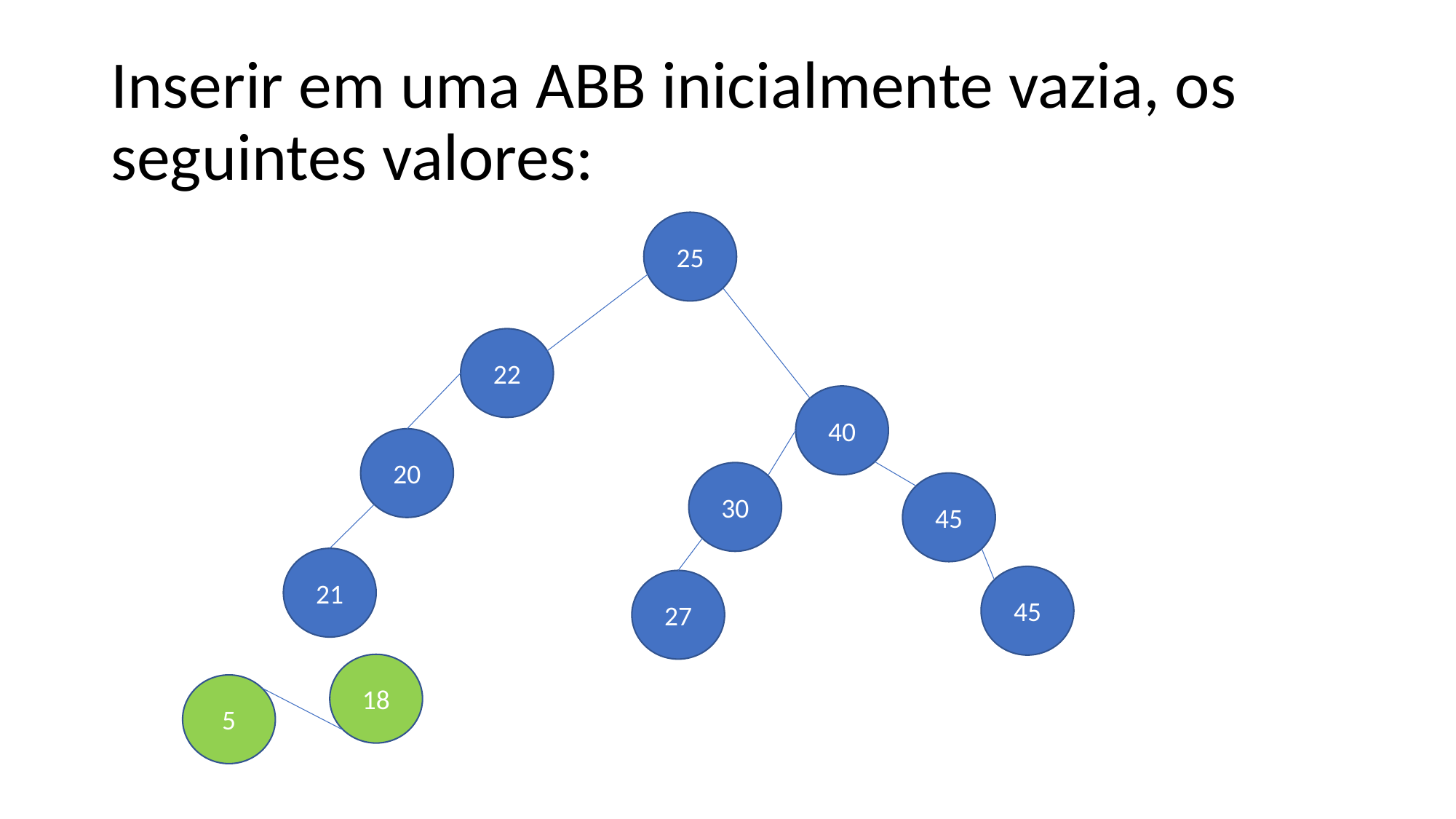

# Inserir em uma ABB inicialmente vazia, os seguintes valores:
25
22
40
20
30
45
21
45
27
18
5